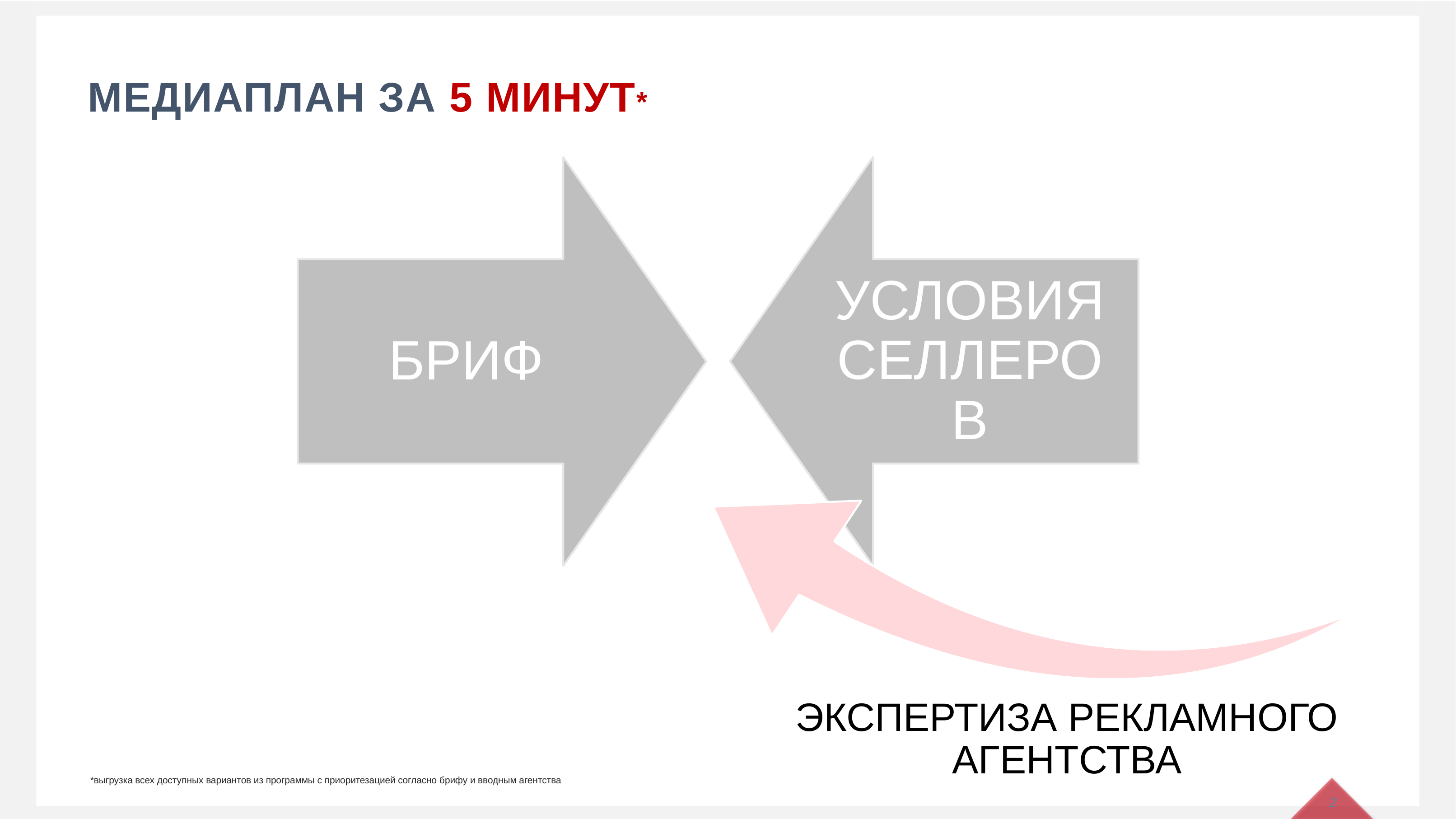

МЕДИАПЛАН ЗА 5 МИНУТ*
БРИФ
УСЛОВИЯ СЕЛЛЕРОВ
ЭКСПЕРТИЗА РЕКЛАМНОГО АГЕНТСТВА
*выгрузка всех доступных вариантов из программы с приоритезацией согласно брифу и вводным агентства

2